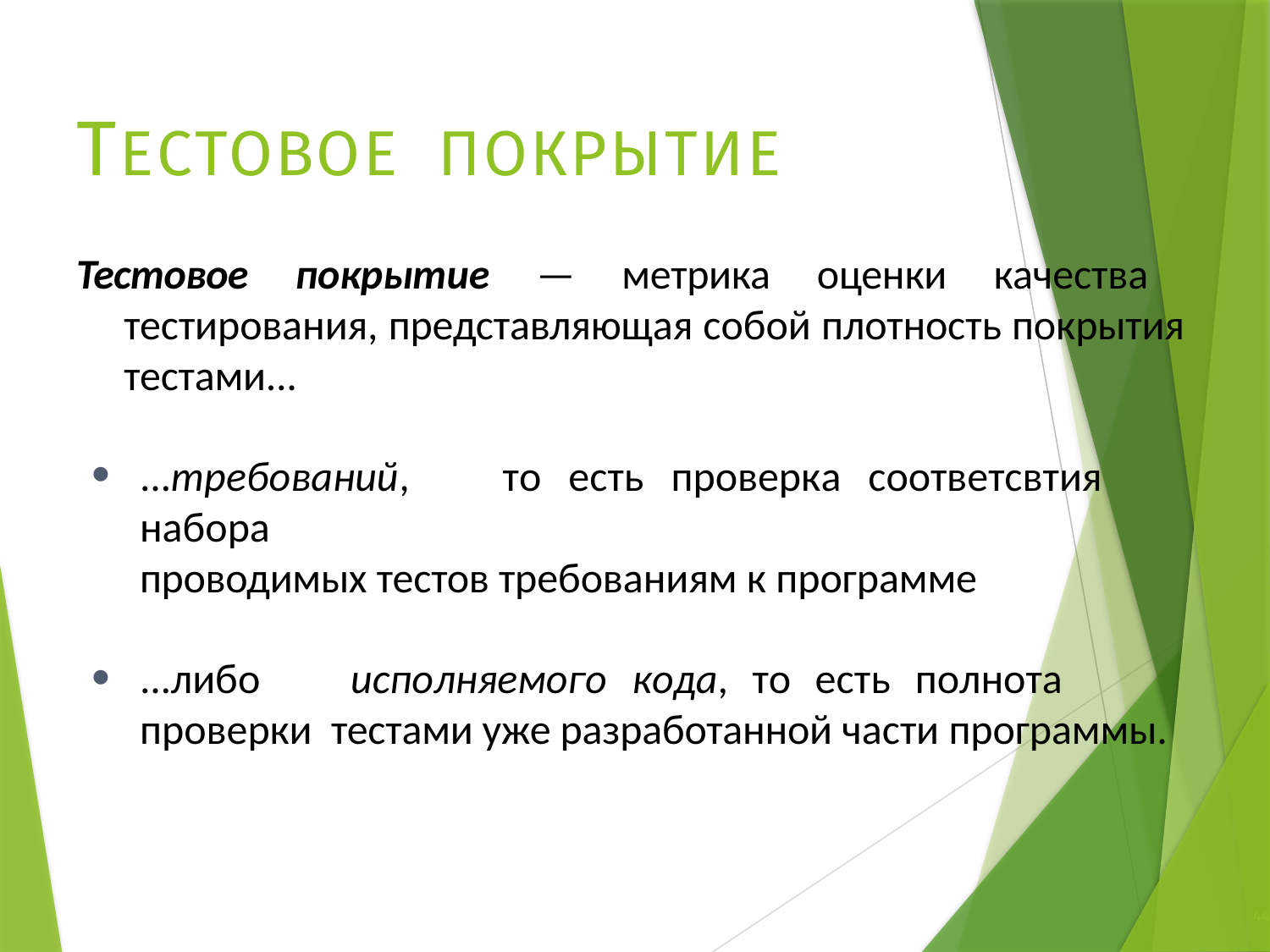

# ТЕСТОВОЕ	ПОКРЫТИЕ
Тестовое покрытие — метрика оценки качества  тестирования, представляющая собой плотность покрытия  тестами...

...требований,	то	есть	проверка	соответсвтия	набора
проводимых тестов требованиям к программе

...либо	исполняемого	кода,	то	есть	полнота	проверки  тестами уже разработанной части программы.
44